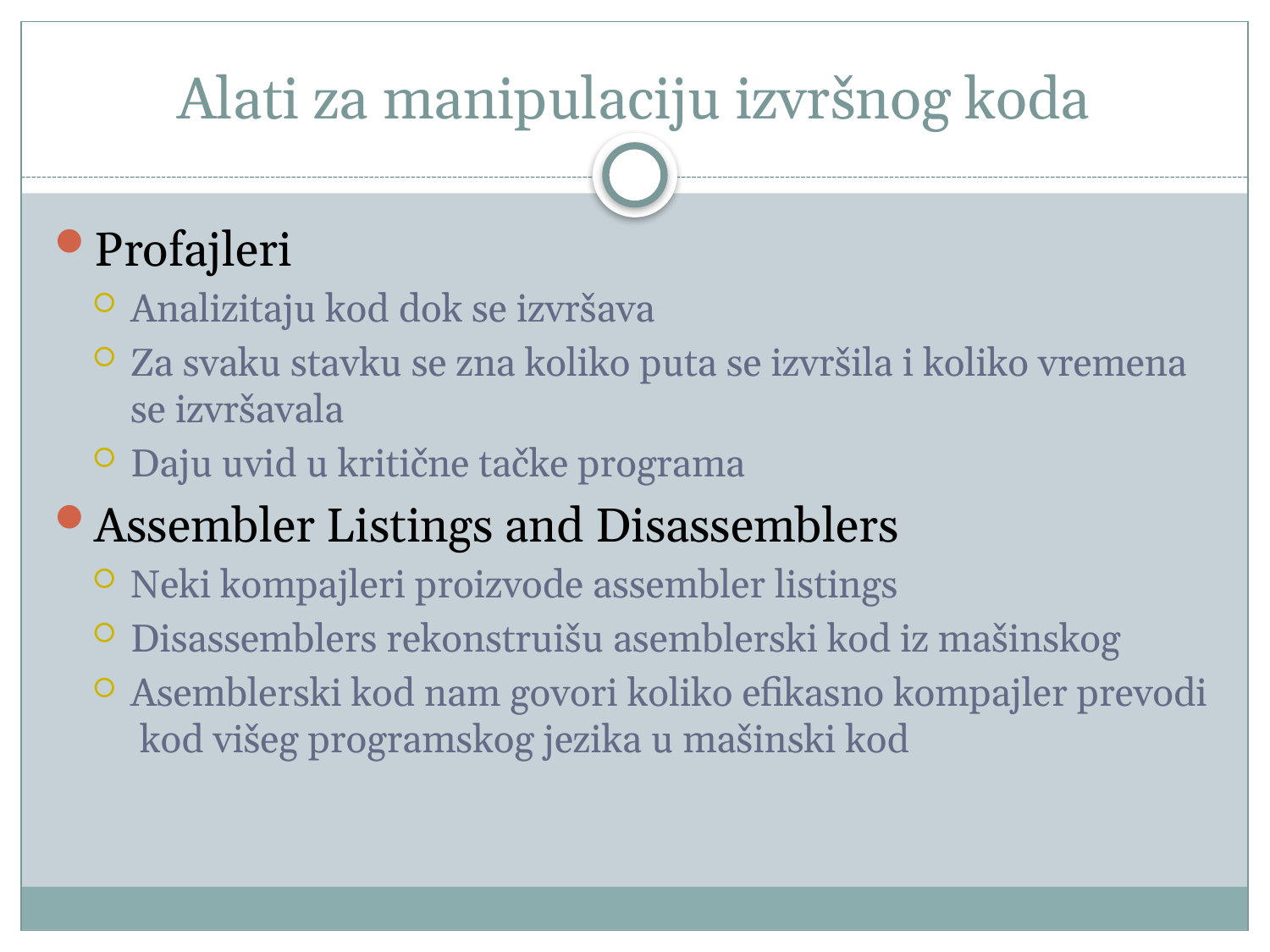

# Alati za manipulaciju izvršnog koda
Profajleri
Analizitaju kod dok se izvršava
Za svaku stavku se zna koliko puta se izvršila i koliko vremena se izvršavala
Daju uvid u kritične tačke programa
Assembler Listings and Disassemblers
Neki kompajleri proizvode assembler listings
Disassemblers rekonstruišu asemblerski kod iz mašinskog
Asemblerski kod nam govori koliko efikasno kompajler prevodi  kod višeg programskog jezika u mašinski kod